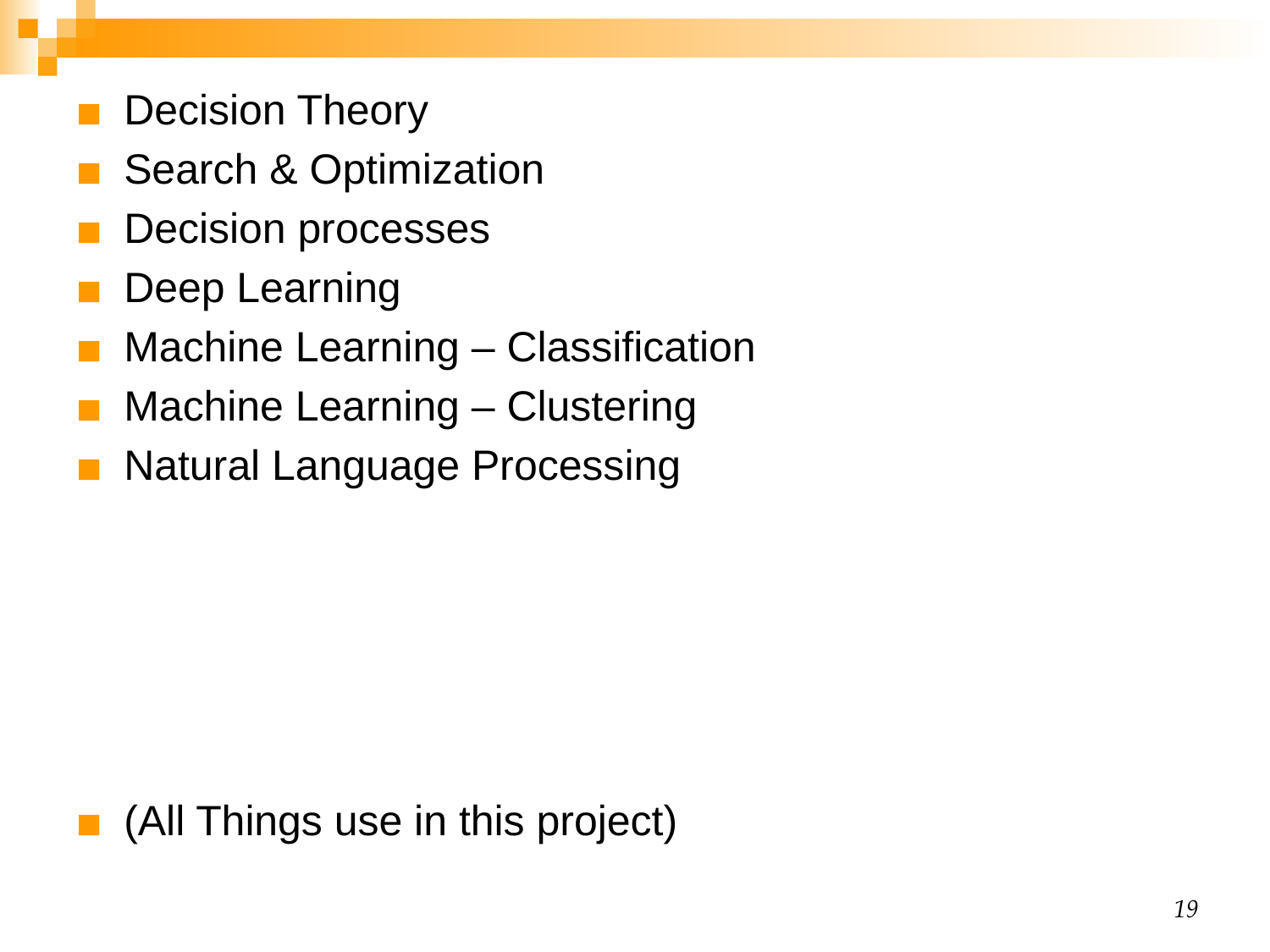

Decision Theory
Search & Optimization
Decision processes
Deep Learning
Machine Learning – Classification
Machine Learning – Clustering
Natural Language Processing

(All Things use in this project)
19